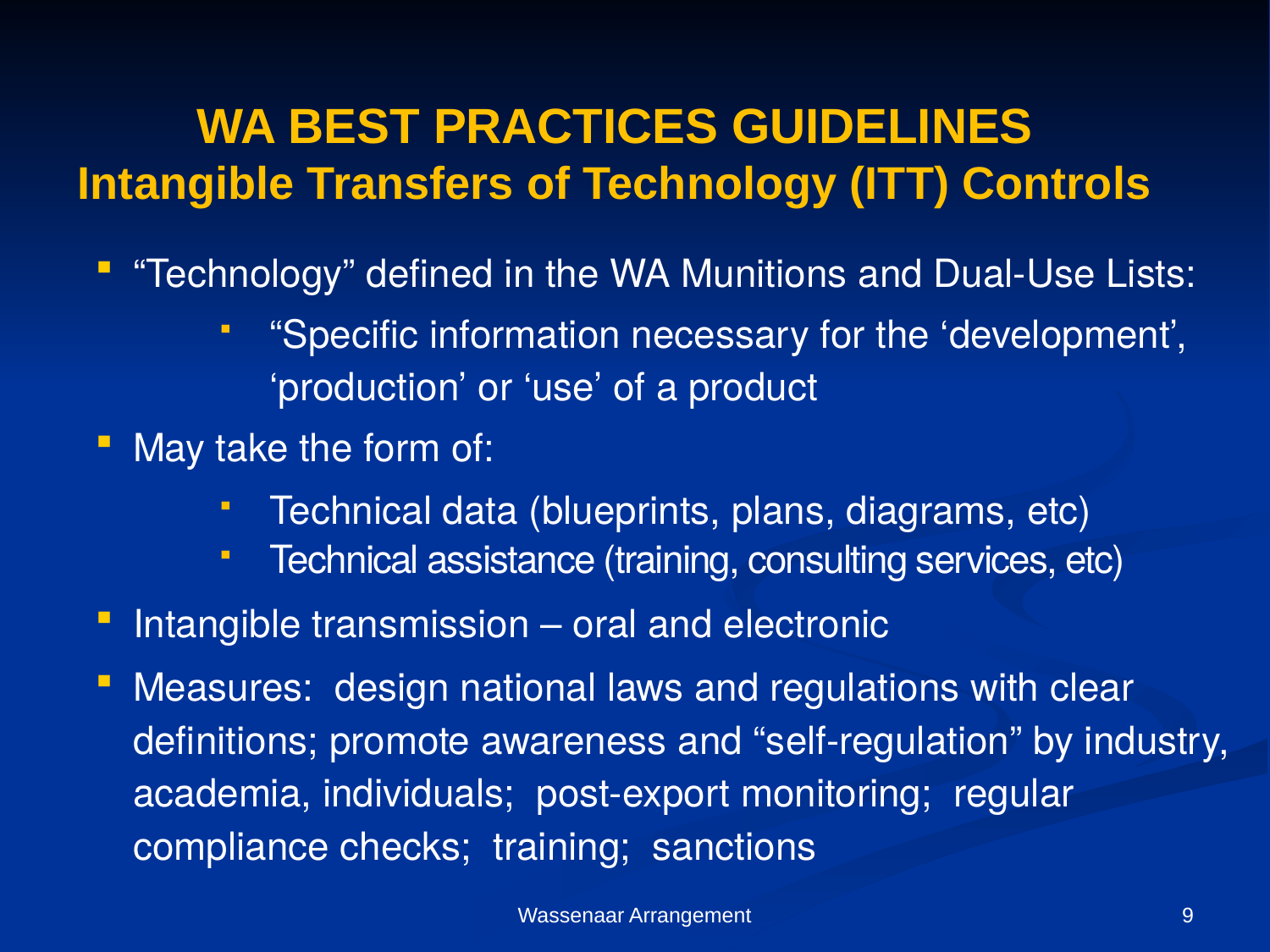

# WA BEST PRACTICES GUIDELINES Intangible Transfers of Technology (ITT) Controls
“Technology” defined in the WA Munitions and Dual-Use Lists:
“Specific information necessary for the ‘development’, ‘production’ or ‘use’ of a product
May take the form of:
Technical data (blueprints, plans, diagrams, etc)
Technical assistance (training, consulting services, etc)
Intangible transmission – oral and electronic
Measures:  design national laws and regulations with clear definitions; promote awareness and “self-regulation” by industry, academia, individuals;  post-export monitoring;  regular compliance checks;  training;  sanctions
9
Wassenaar Arrangement